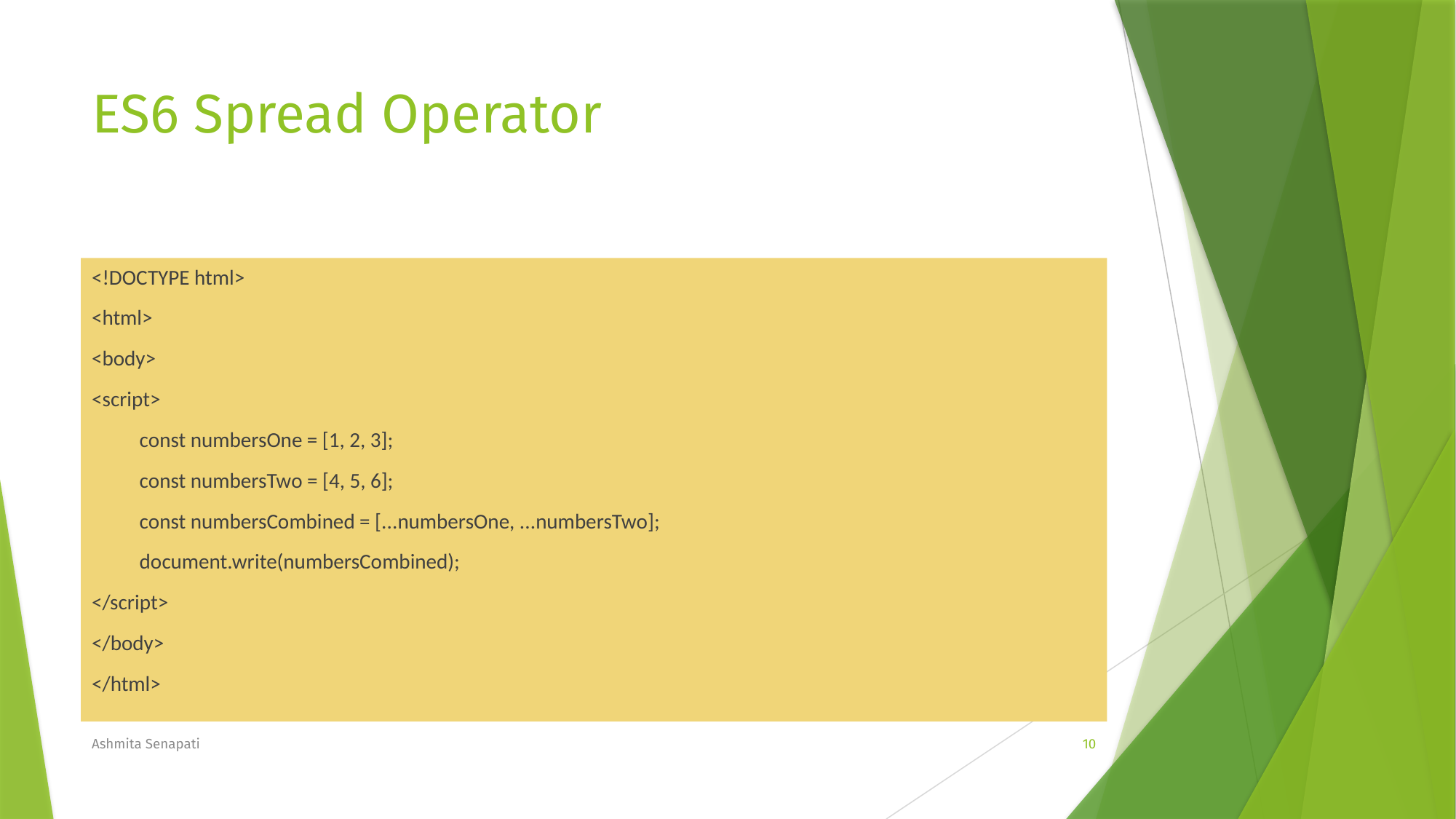

# ES6 Spread Operator
<!DOCTYPE html>
<html>
<body>
<script>
const numbersOne = [1, 2, 3];
const numbersTwo = [4, 5, 6];
const numbersCombined = [...numbersOne, ...numbersTwo];
document.write(numbersCombined);
</script>
</body>
</html>
Ashmita Senapati
10